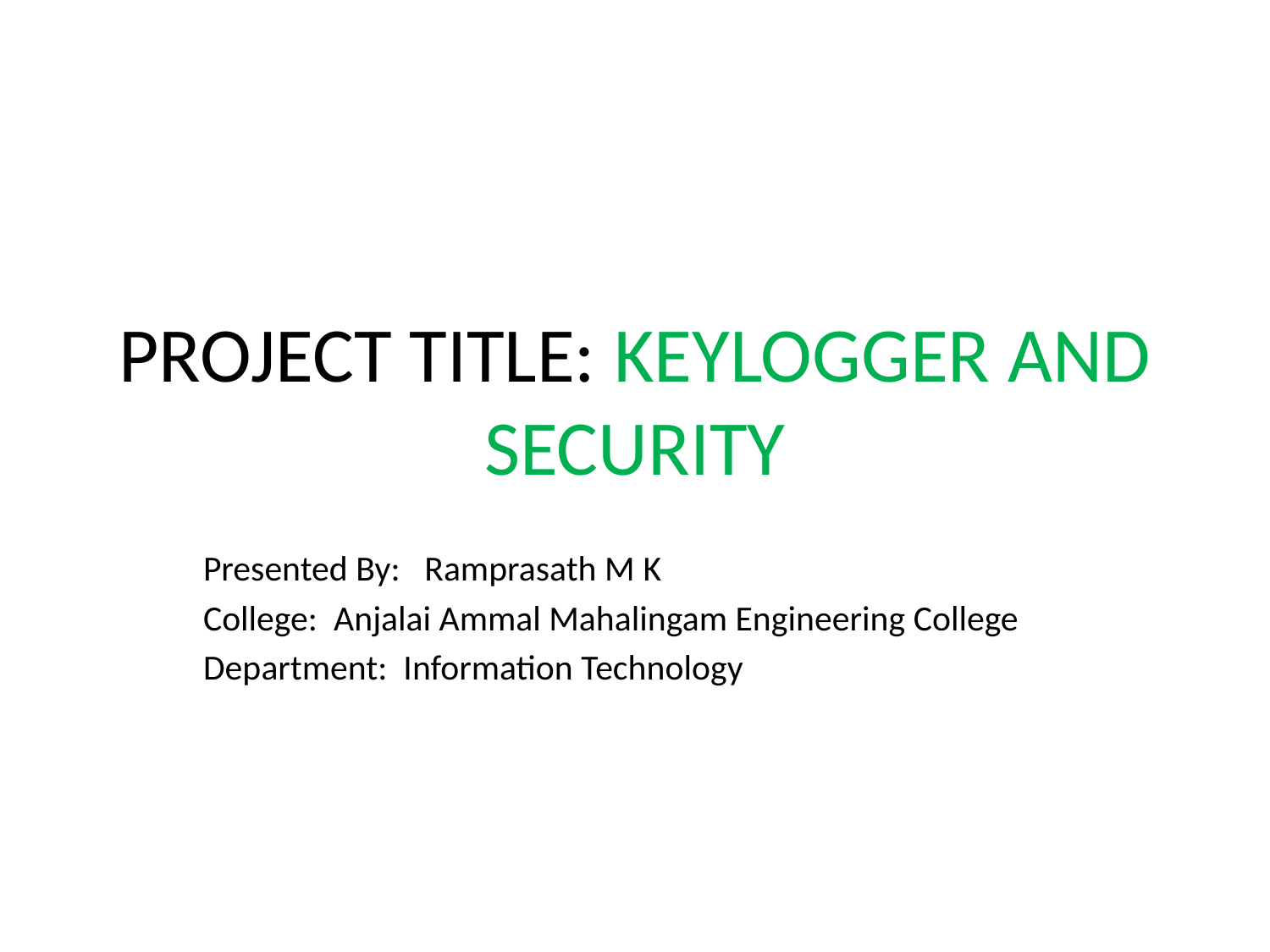

# PROJECT TITLE: KEYLOGGER AND SECURITY
Presented By:   Ramprasath M K
College:  Anjalai Ammal Mahalingam Engineering College
Department:  Information Technology